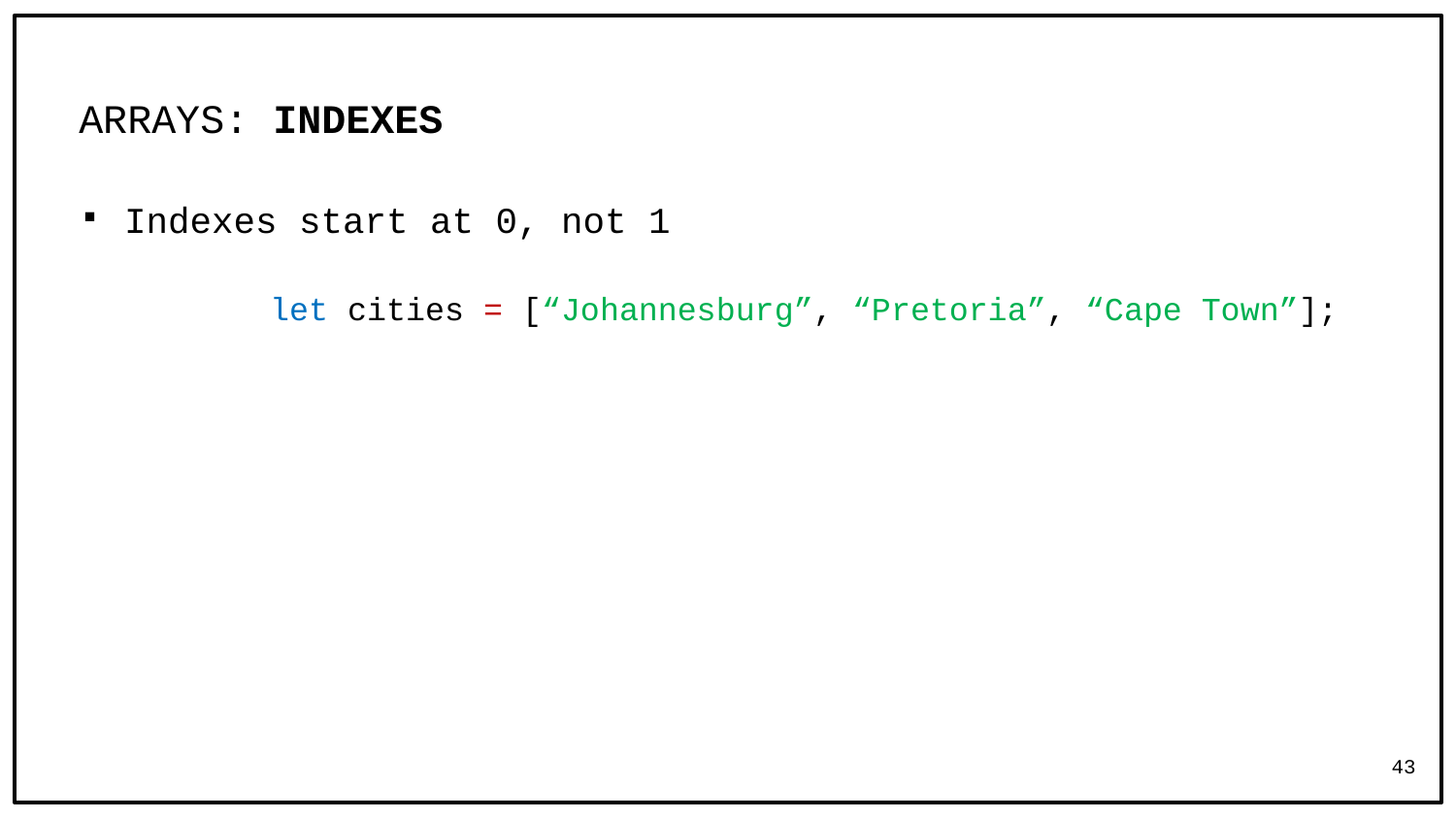

# ARRAYS: INDEXES
Indexes start at 0, not 1
	let cities = [“Johannesburg”, “Pretoria”, “Cape Town”];
43